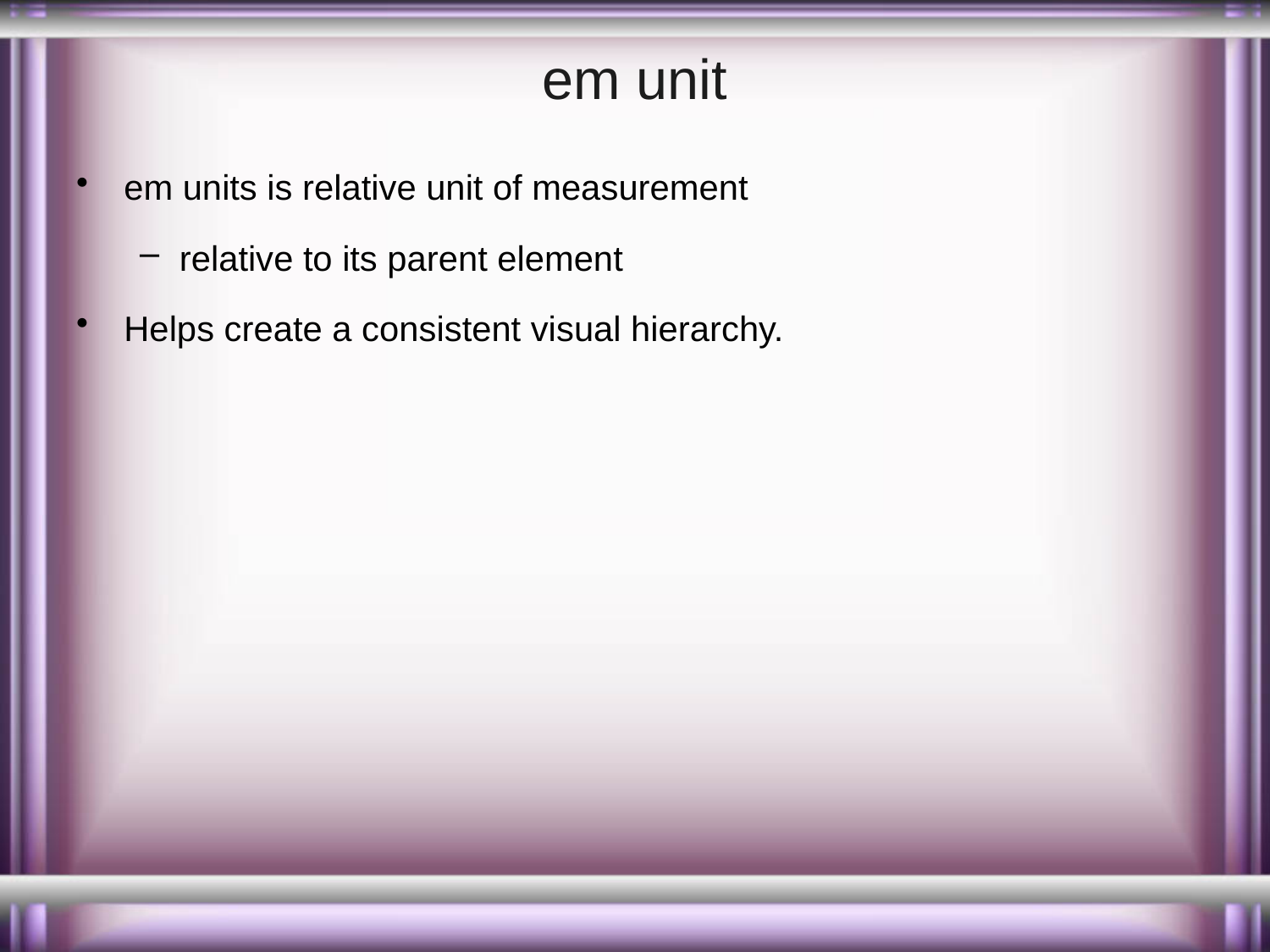

# em unit
em units is relative unit of measurement
relative to its parent element
Helps create a consistent visual hierarchy.